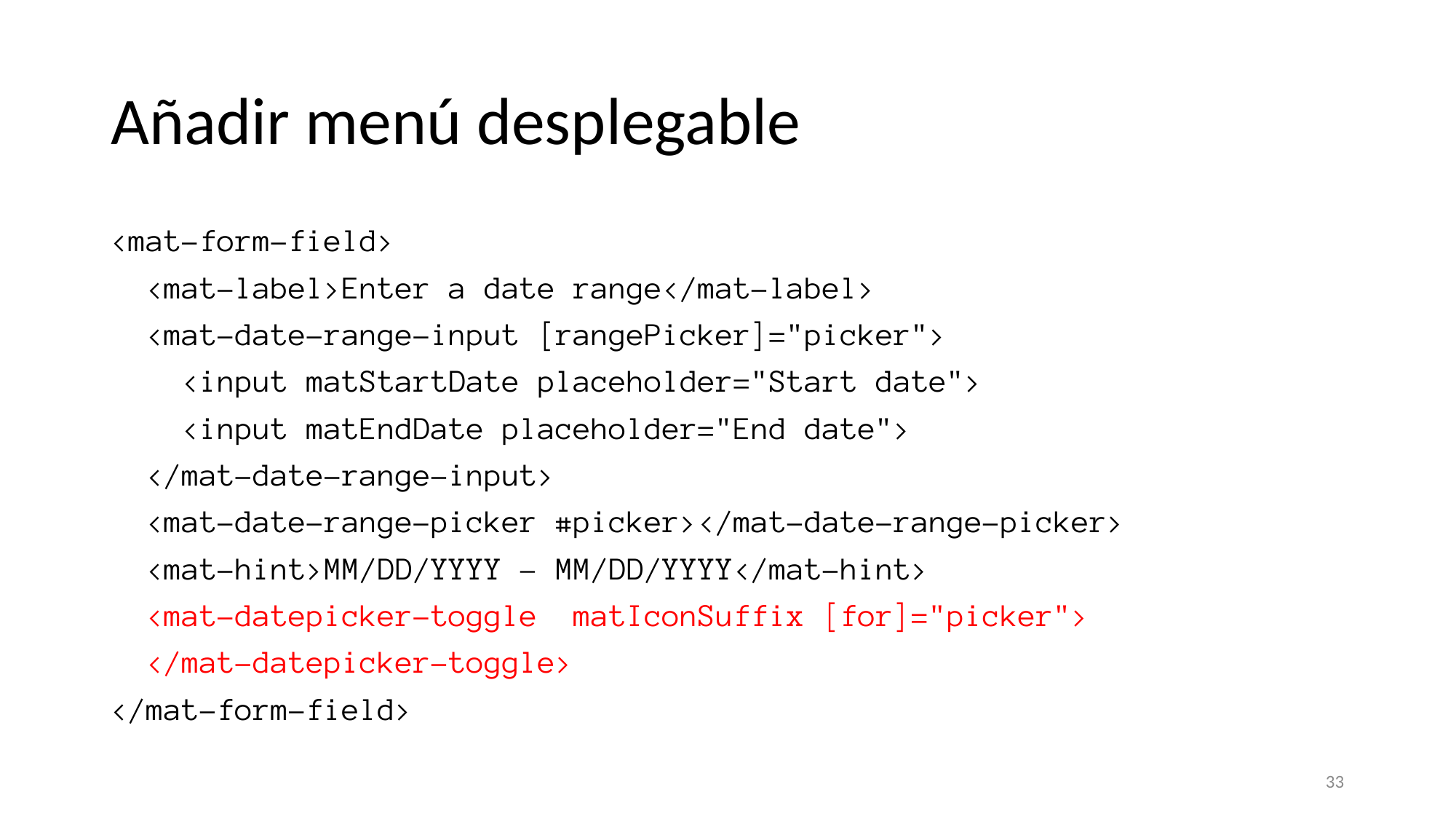

# Añadir menú desplegable
<mat-form-field>
  <mat-label>Enter a date range</mat-label>
  <mat-date-range-input [rangePicker]="picker">
    <input matStartDate placeholder="Start date">
    <input matEndDate placeholder="End date">
  </mat-date-range-input>
  <mat-date-range-picker #picker></mat-date-range-picker>
  <mat-hint>MM/DD/YYYY – MM/DD/YYYY</mat-hint>
  <mat-datepicker-toggle  matIconSuffix [for]="picker">
  </mat-datepicker-toggle>
</mat-form-field>

33